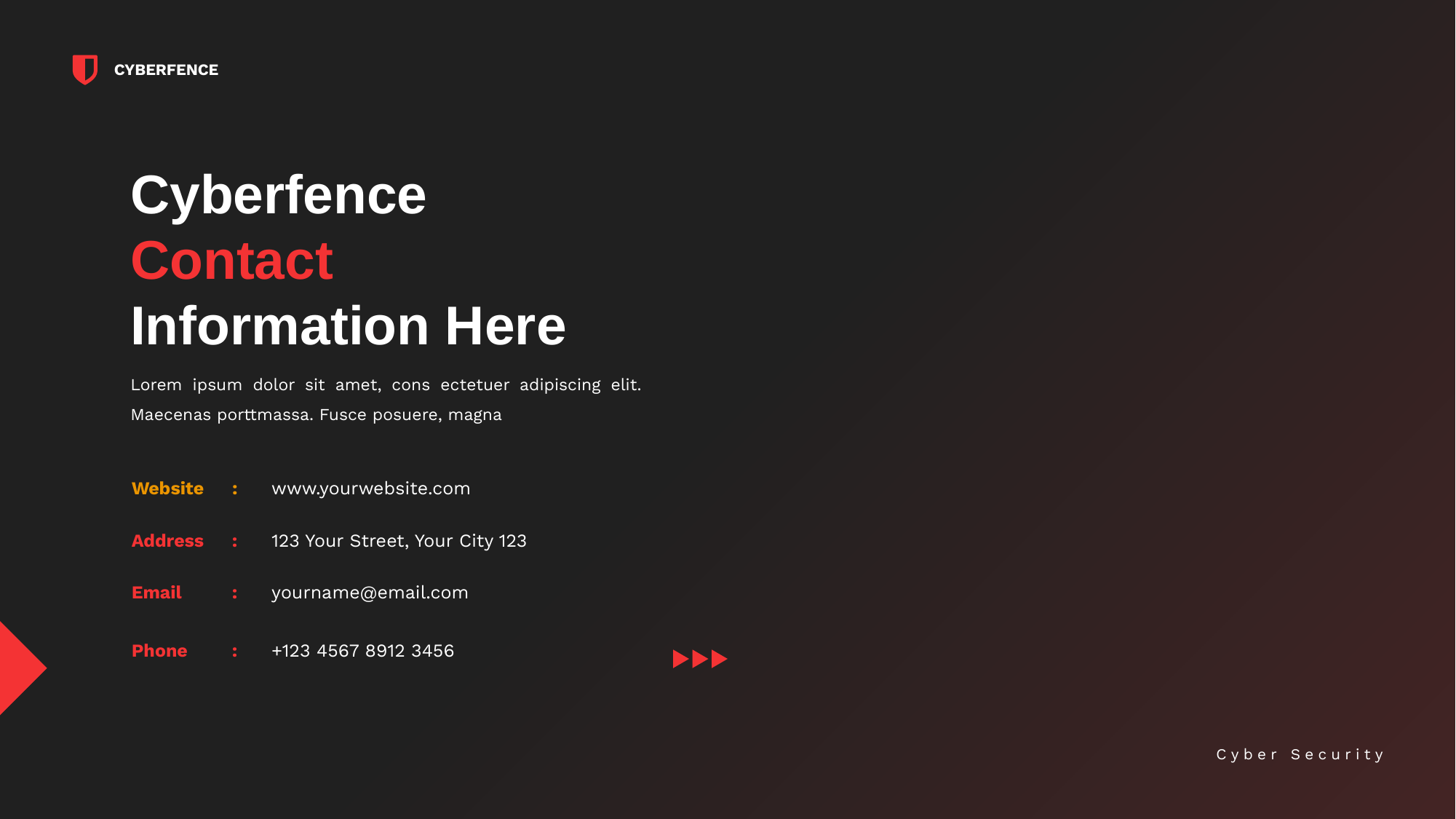

CYBERFENCE

Cyber Security

Cyberfence Contact Information Here
Lorem ipsum dolor sit amet, cons ectetuer adipiscing elit. Maecenas porttmassa. Fusce posuere, magna
Website
:
www.yourwebsite.com
Address
:
123 Your Street, Your City 123
Email
:
yourname@email.com
Phone
:
+123 4567 8912 3456